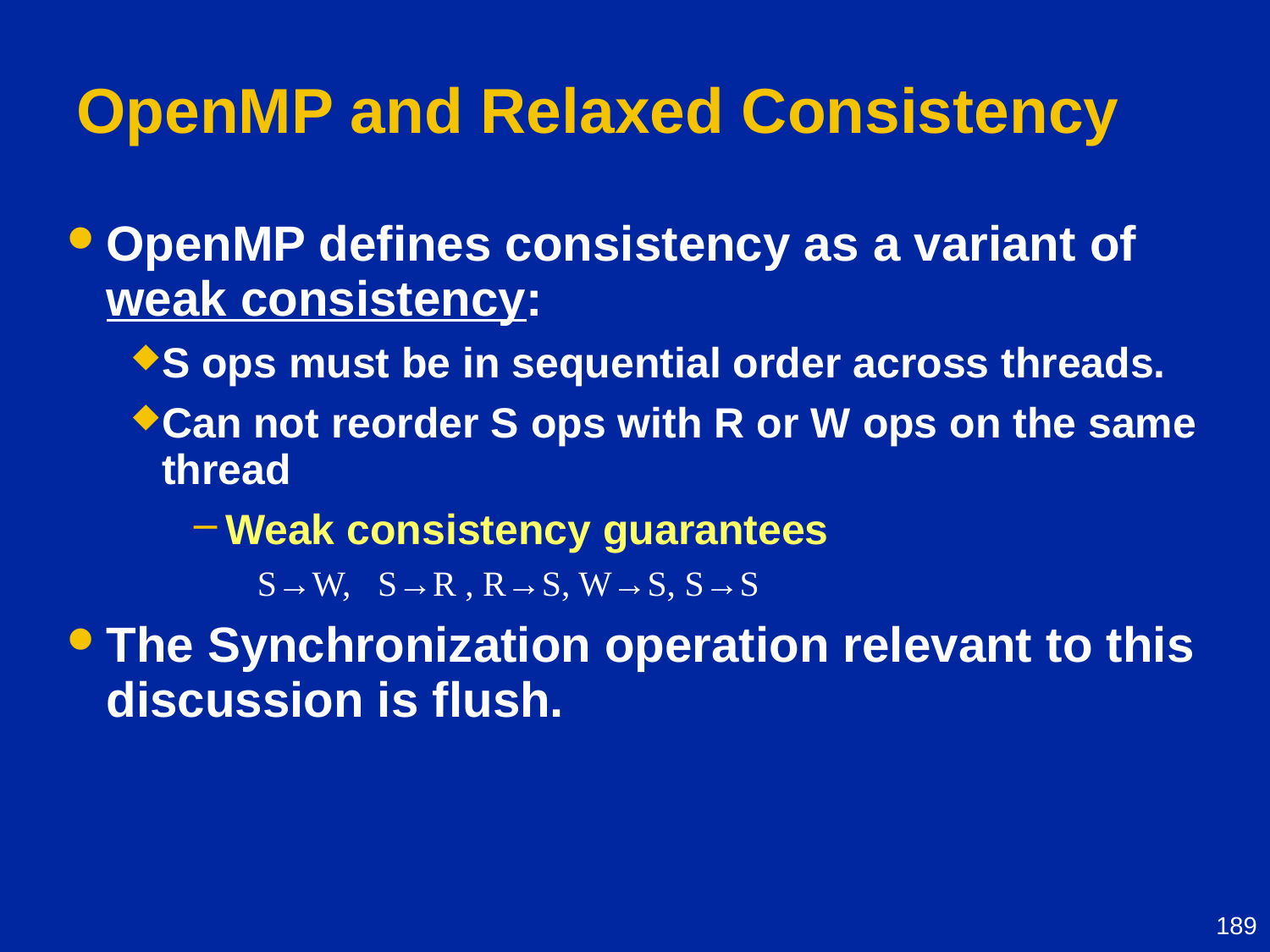

# OpenMP and Relaxed Consistency
OpenMP defines consistency as a variant of weak consistency:
S ops must be in sequential order across threads.
Can not reorder S ops with R or W ops on the same thread
Weak consistency guarantees
S→W,   S→R , R→S, W→S, S→S
The Synchronization operation relevant to this discussion is flush.
189